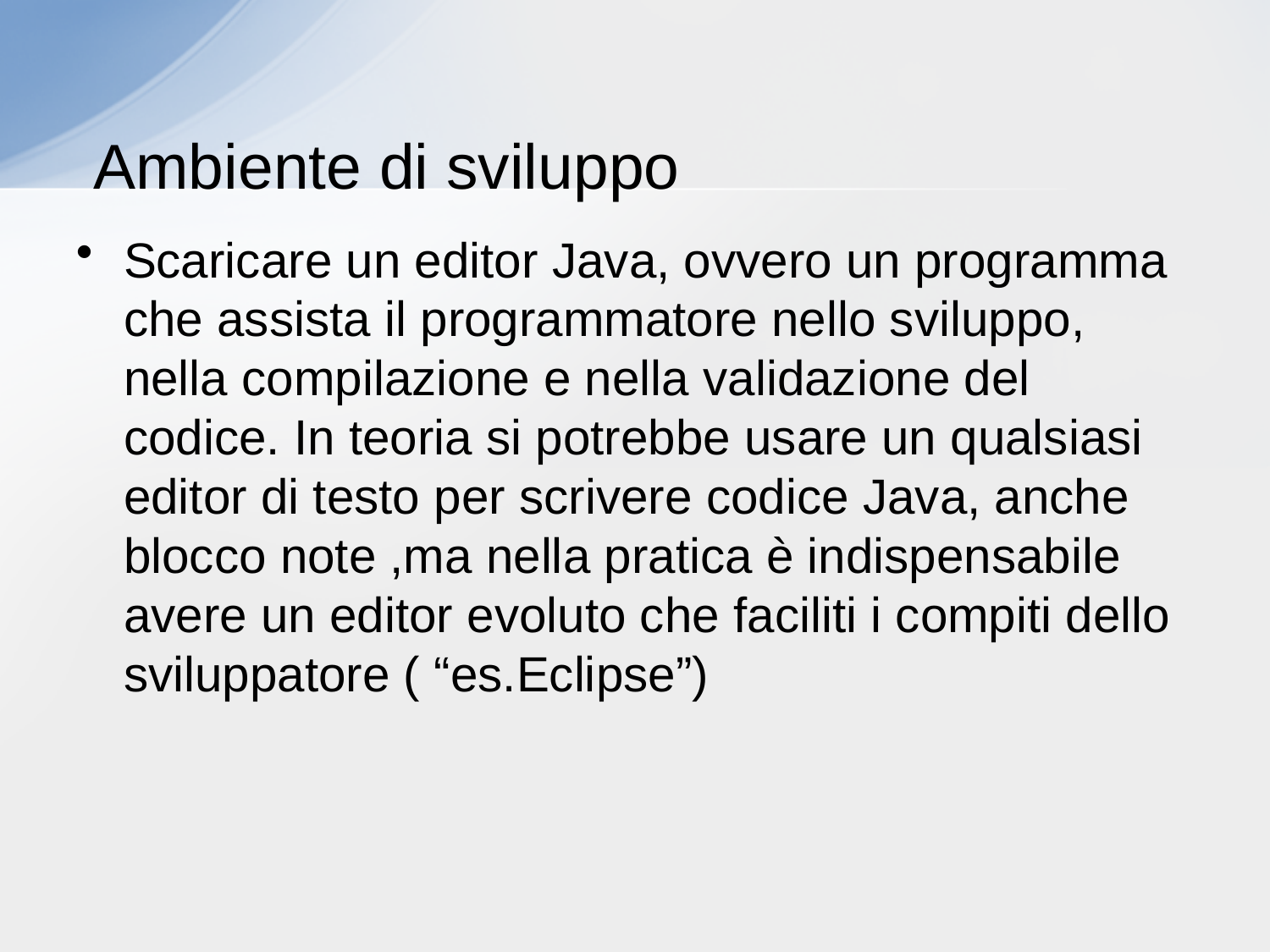

# Ambiente di sviluppo
Scaricare un editor Java, ovvero un programma che assista il programmatore nello sviluppo, nella compilazione e nella validazione del codice. In teoria si potrebbe usare un qualsiasi editor di testo per scrivere codice Java, anche blocco note ,ma nella pratica è indispensabile avere un editor evoluto che faciliti i compiti dello sviluppatore ( “es.Eclipse”)